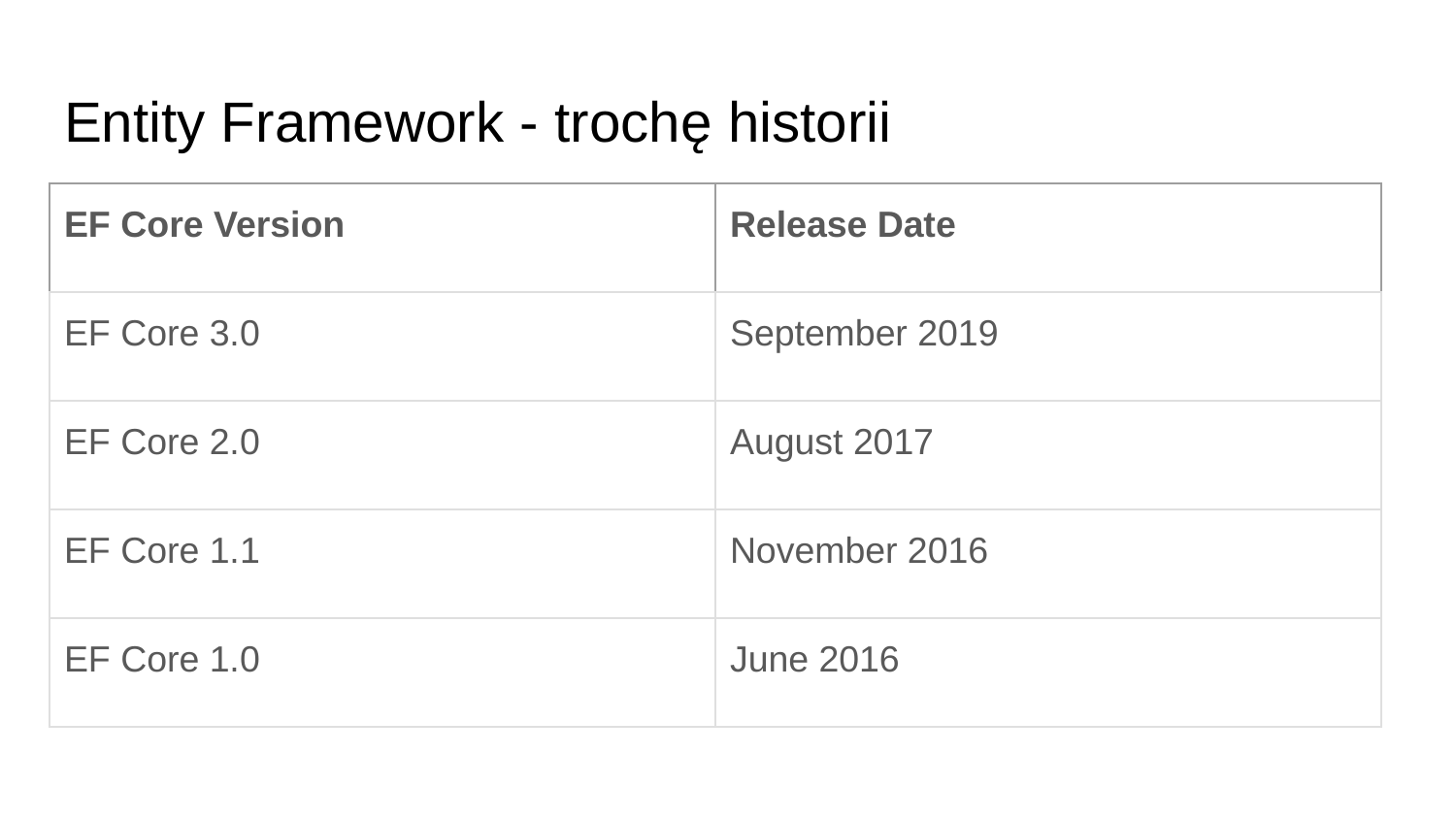

# Entity Framework - trochę historii
| EF Core Version | Release Date |
| --- | --- |
| EF Core 3.0 | September 2019 |
| EF Core 2.0 | August 2017 |
| EF Core 1.1 | November 2016 |
| EF Core 1.0 | June 2016 |